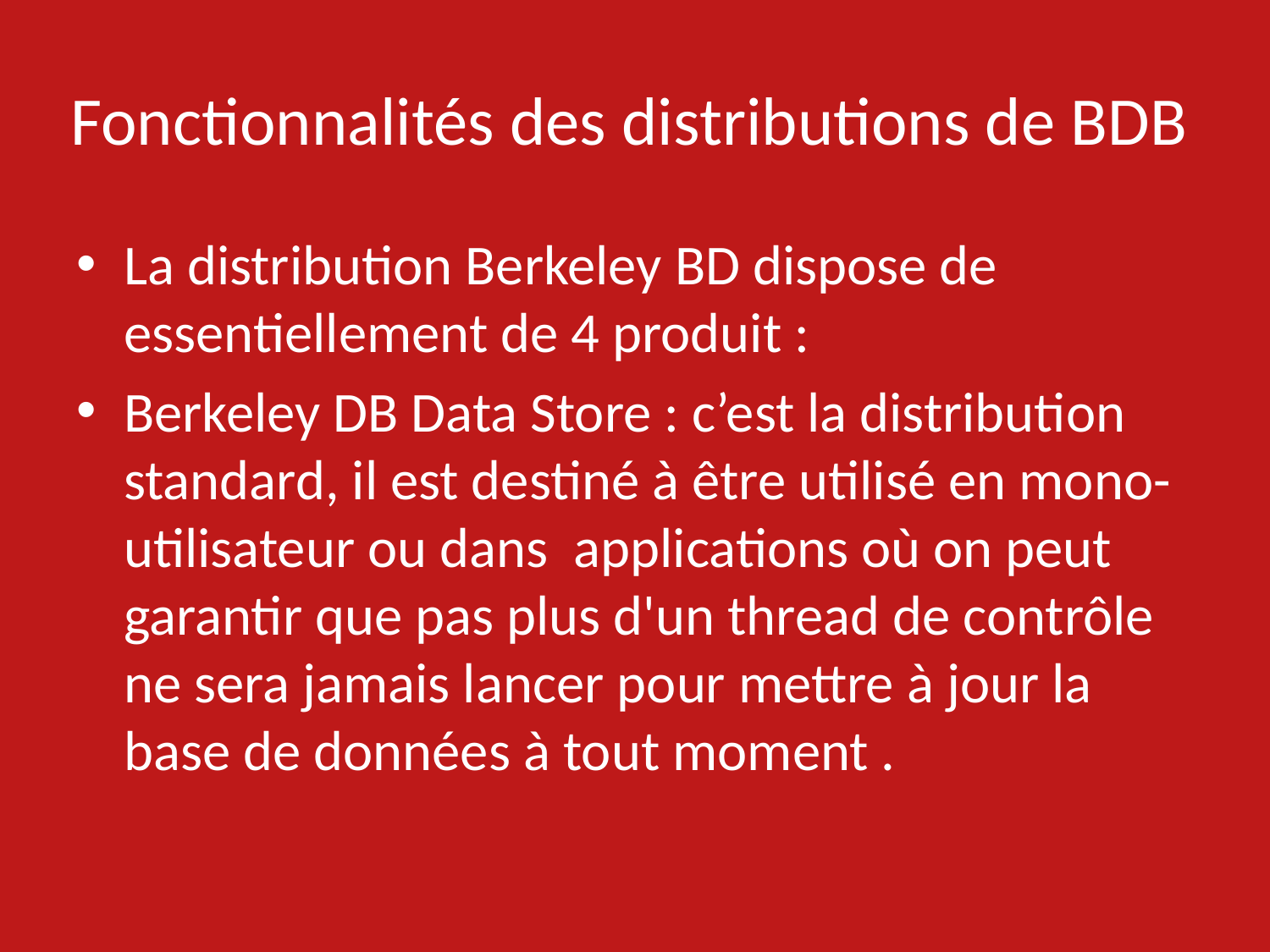

# Fonctionnalités des distributions de BDB
La distribution Berkeley BD dispose de essentiellement de 4 produit :
Berkeley DB Data Store : c’est la distribution standard, il est destiné à être utilisé en mono-utilisateur ou dans  applications où on peut garantir que pas plus d'un thread de contrôle ne sera jamais lancer pour mettre à jour la base de données à tout moment .

12